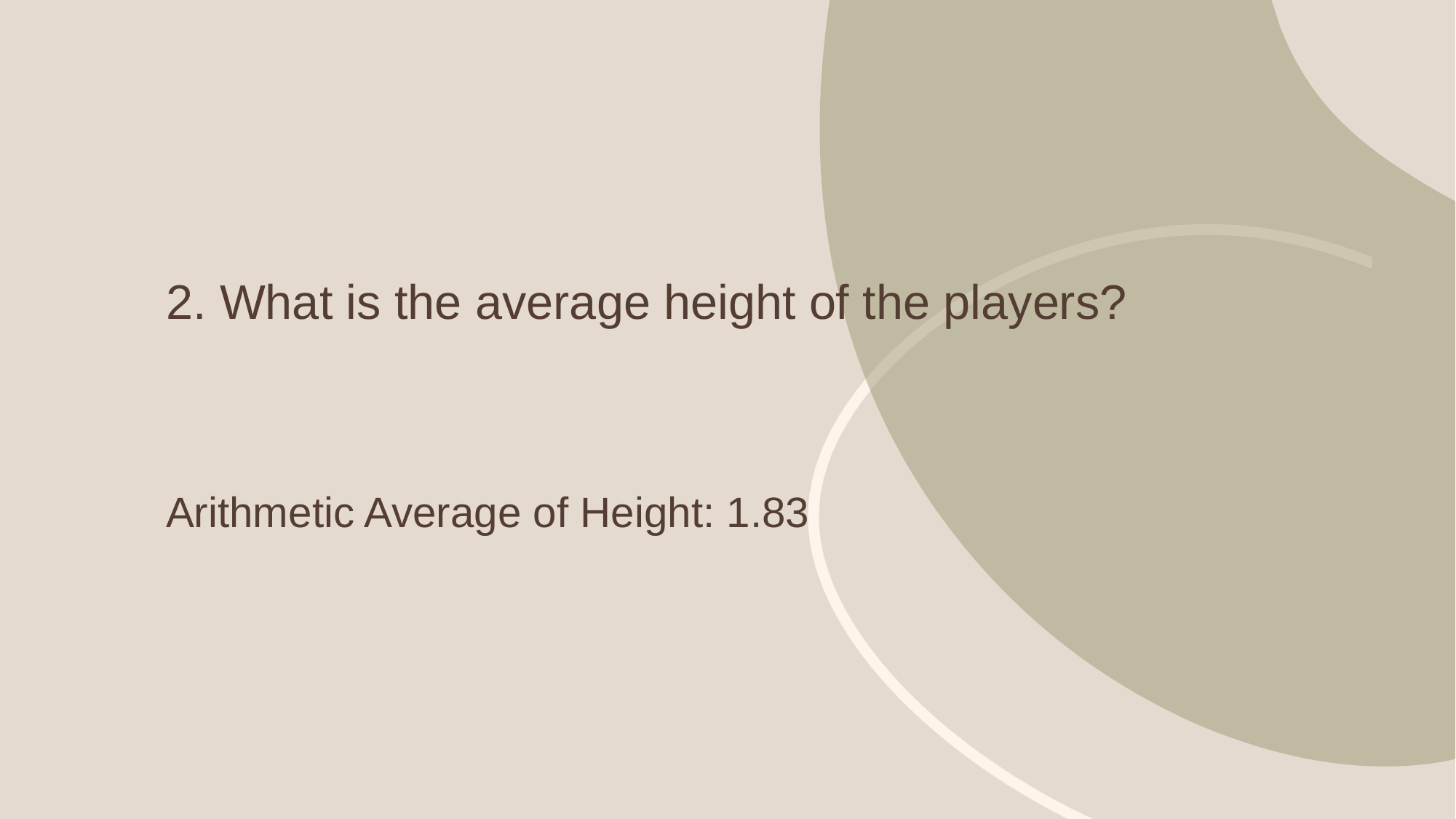

# 2. What is the average height of the players? Arithmetic Average of Height: 1.83